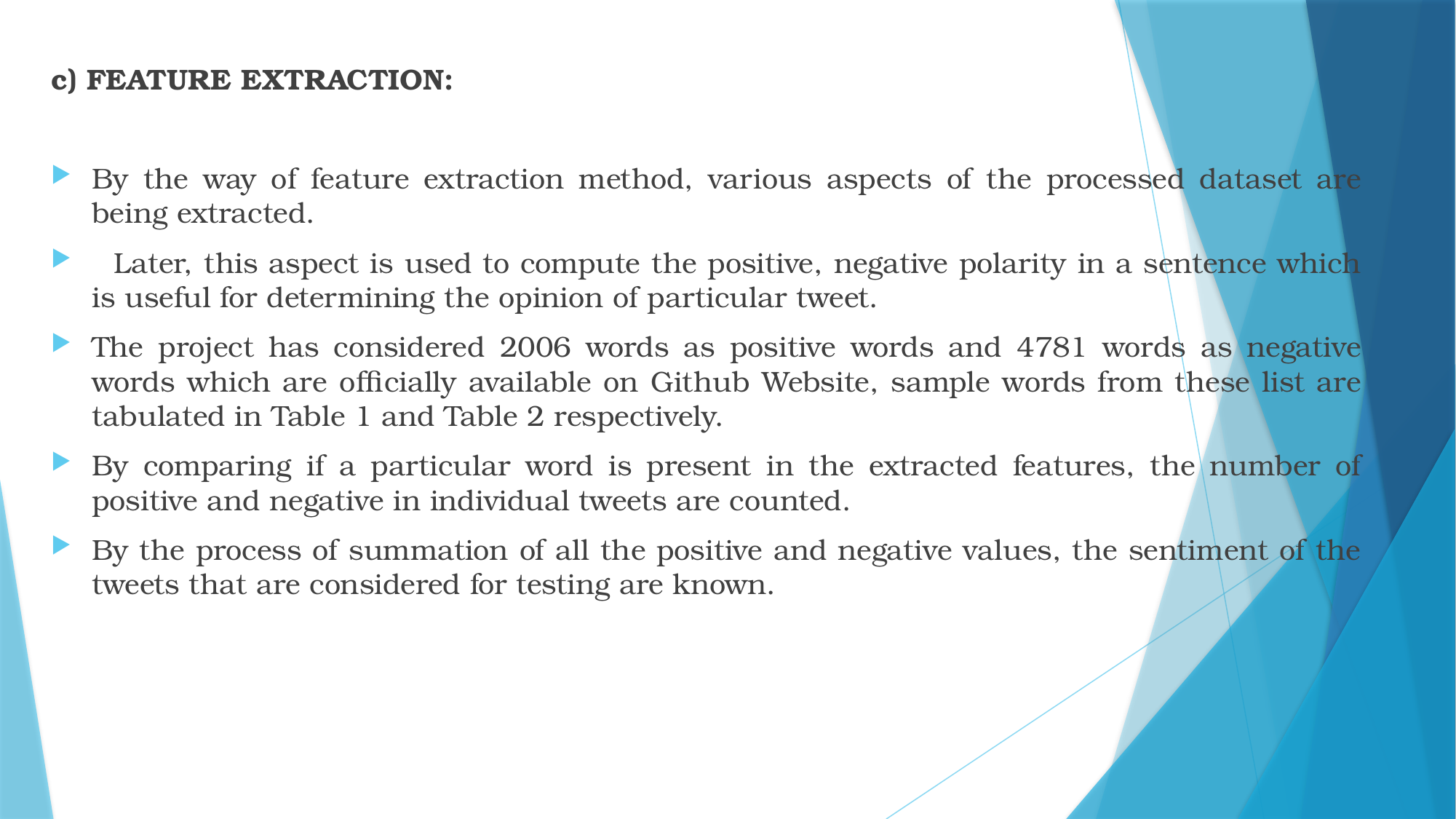

c) FEATURE EXTRACTION:

By the way of feature extraction method, various aspects of the processed dataset are being extracted.
  Later, this aspect is used to compute the positive, negative polarity in a sentence which is useful for determining the opinion of particular tweet.
The project has considered 2006 words as positive words and 4781 words as negative words which are officially available on Github Website, sample words from these list are tabulated in Table 1 and Table 2 respectively.
By comparing if a particular word is present in the extracted features, the number of positive and negative in individual tweets are counted.
By the process of summation of all the positive and negative values, the sentiment of the tweets that are considered for testing are known.